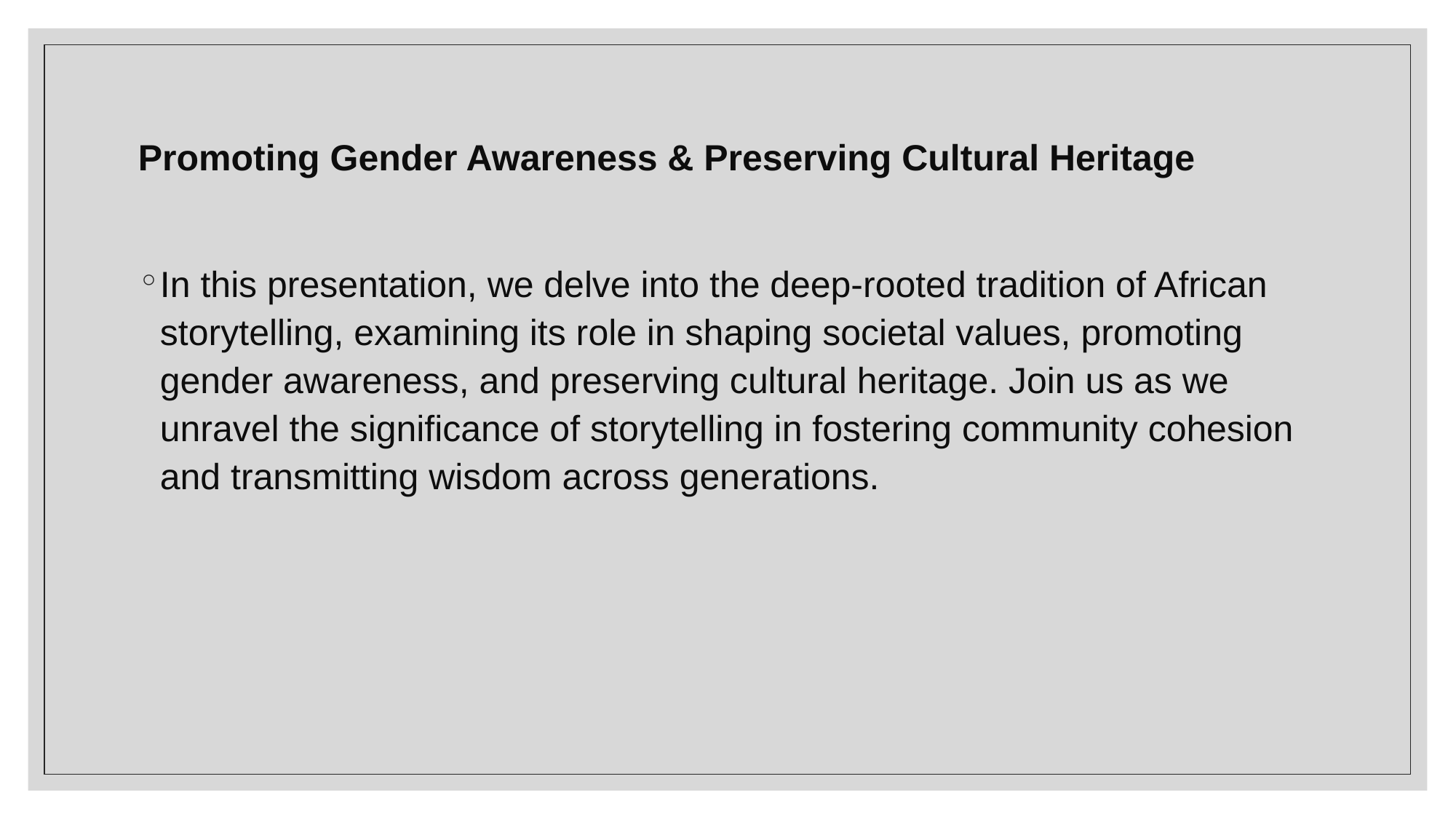

# Promoting Gender Awareness & Preserving Cultural Heritage
In this presentation, we delve into the deep-rooted tradition of African storytelling, examining its role in shaping societal values, promoting gender awareness, and preserving cultural heritage. Join us as we unravel the significance of storytelling in fostering community cohesion and transmitting wisdom across generations.